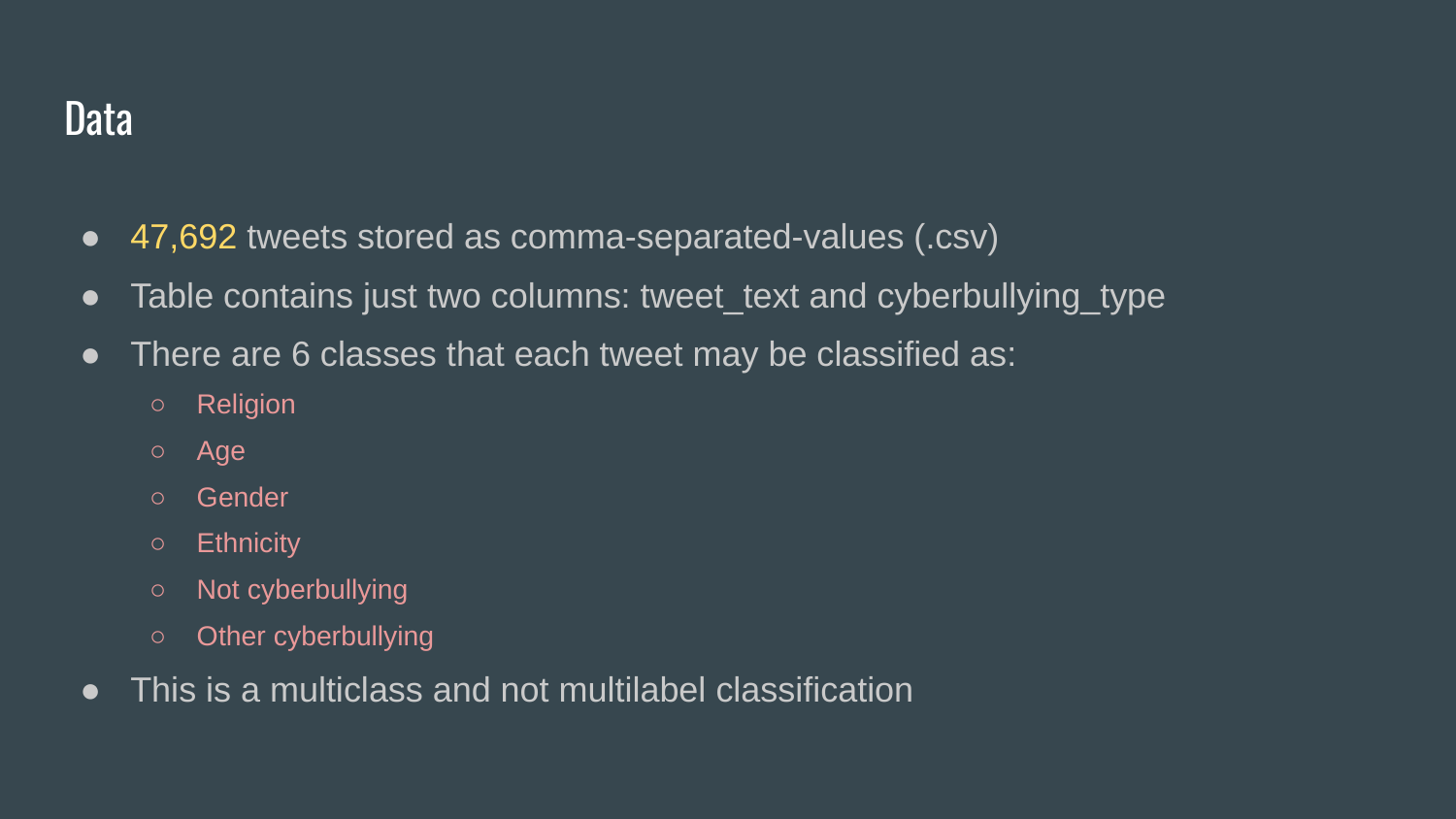

# Data
47,692 tweets stored as comma-separated-values (.csv)
Table contains just two columns: tweet_text and cyberbullying_type
There are 6 classes that each tweet may be classified as:
Religion
Age
Gender
Ethnicity
Not cyberbullying
Other cyberbullying
This is a multiclass and not multilabel classification